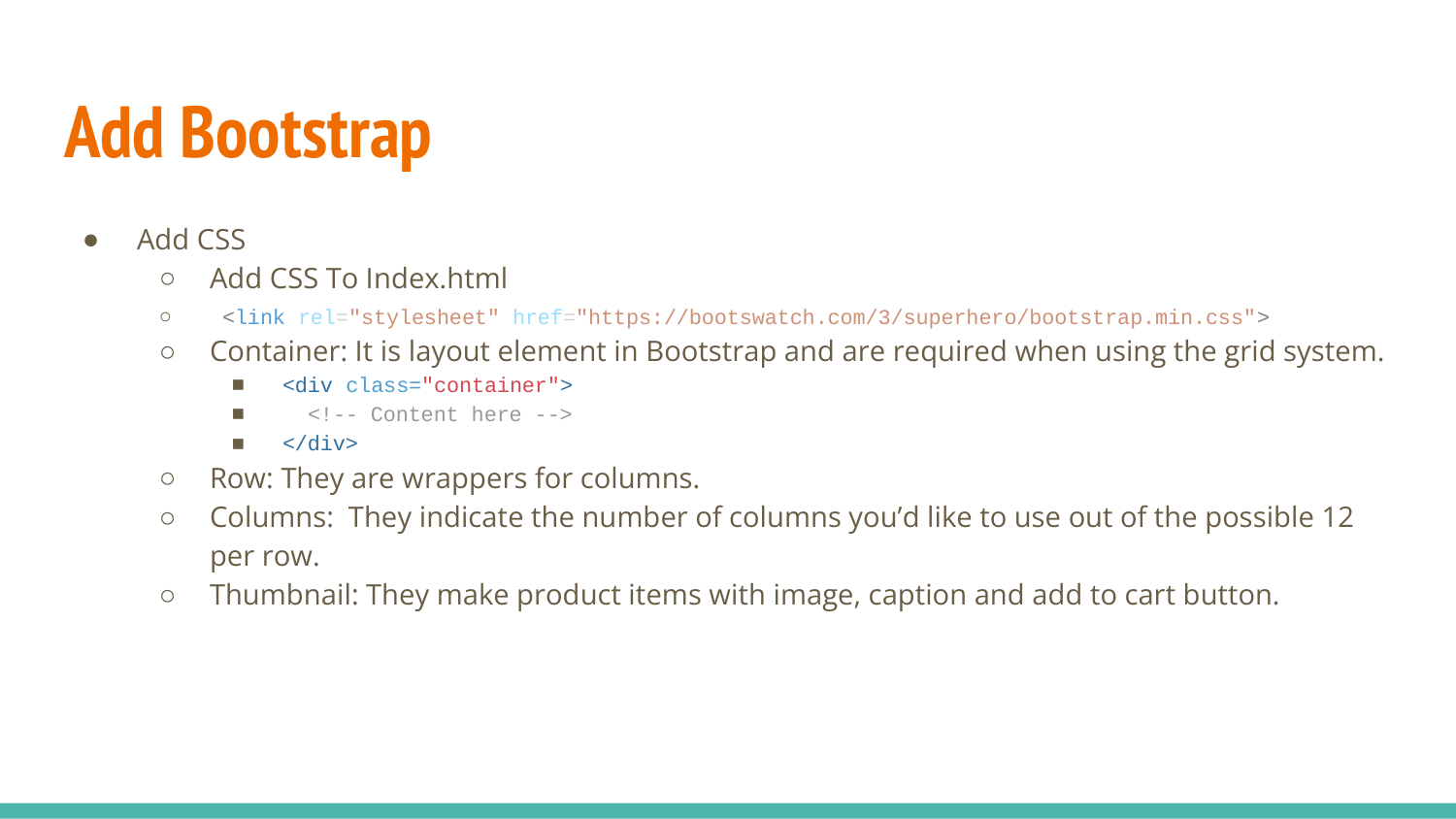

# Add Bootstrap
Add CSS
Add CSS To Index.html
 <link rel="stylesheet" href="https://bootswatch.com/3/superhero/bootstrap.min.css">
Container: It is layout element in Bootstrap and are required when using the grid system.
<div class="container">
  <!-- Content here -->
</div>
Row: They are wrappers for columns.
Columns:  They indicate the number of columns you’d like to use out of the possible 12 per row.
Thumbnail: They make product items with image, caption and add to cart button.